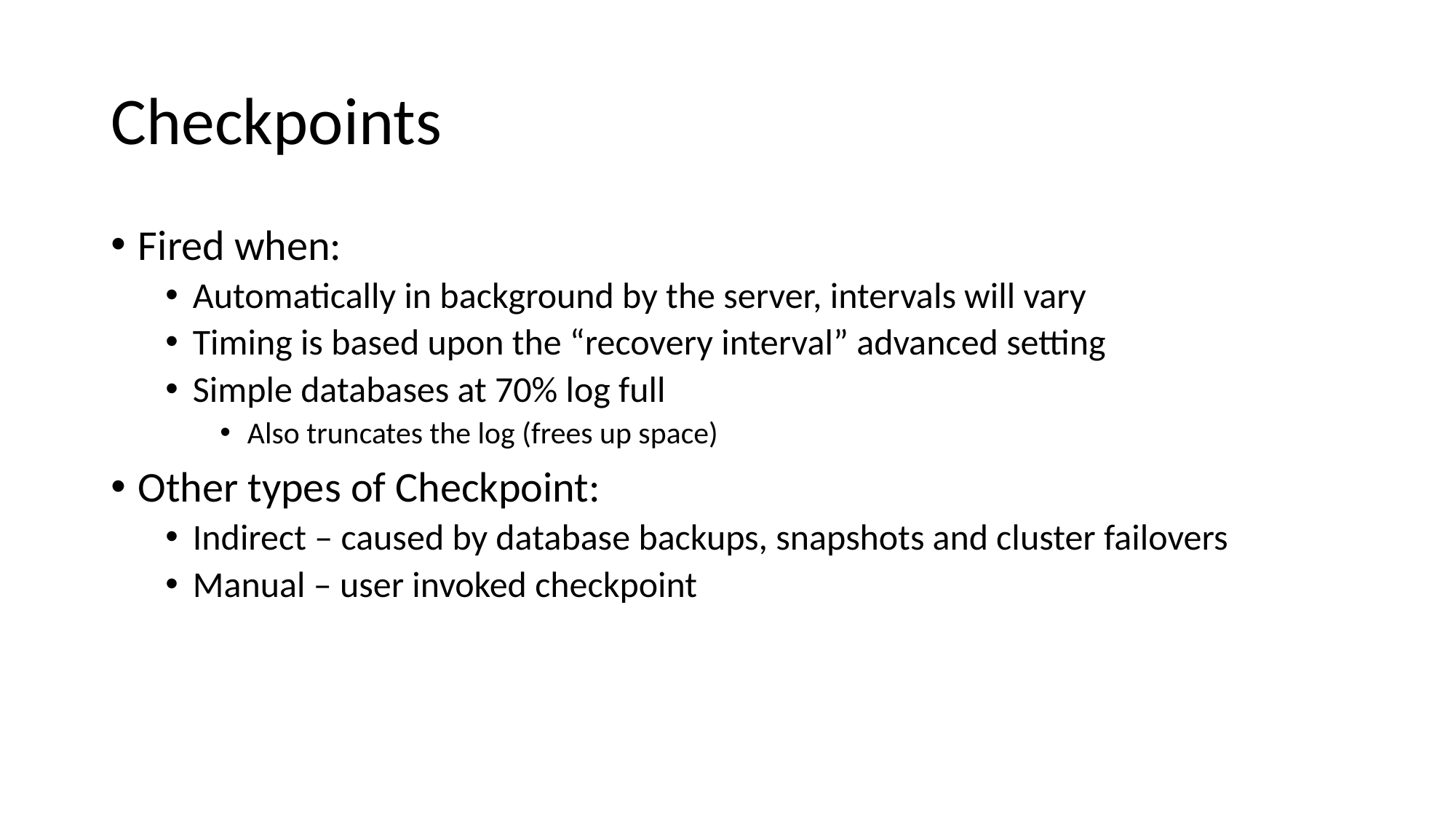

# Checkpoints
Fired when:
Automatically in background by the server, intervals will vary
Timing is based upon the “recovery interval” advanced setting
Simple databases at 70% log full
Also truncates the log (frees up space)
Other types of Checkpoint:
Indirect – caused by database backups, snapshots and cluster failovers
Manual – user invoked checkpoint